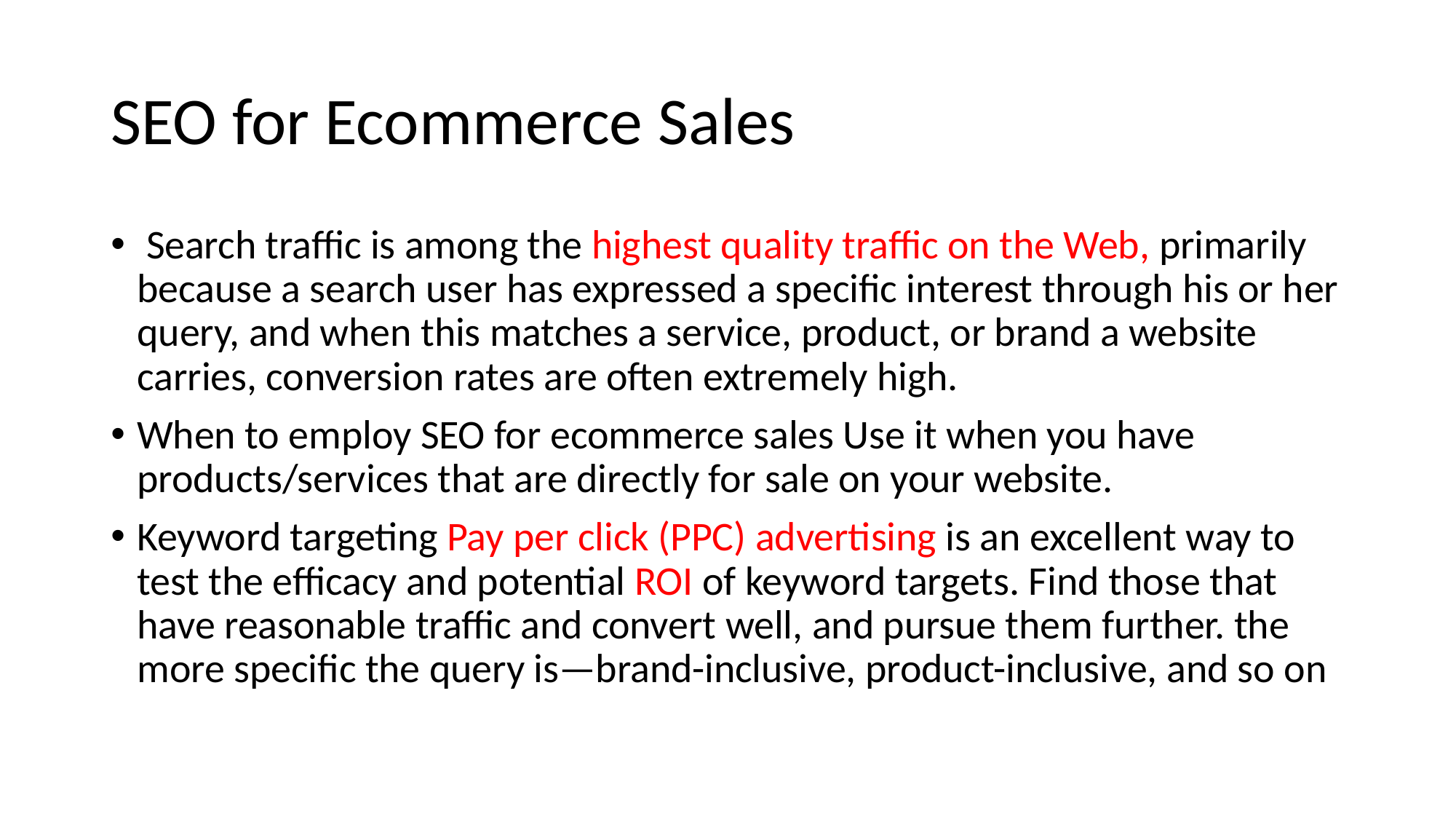

# SEO for Ecommerce Sales
 Search traffic is among the highest quality traffic on the Web, primarily because a search user has expressed a specific interest through his or her query, and when this matches a service, product, or brand a website carries, conversion rates are often extremely high.
When to employ SEO for ecommerce sales Use it when you have products/services that are directly for sale on your website.
Keyword targeting Pay per click (PPC) advertising is an excellent way to test the efficacy and potential ROI of keyword targets. Find those that have reasonable traffic and convert well, and pursue them further. the more specific the query is—brand-inclusive, product-inclusive, and so on